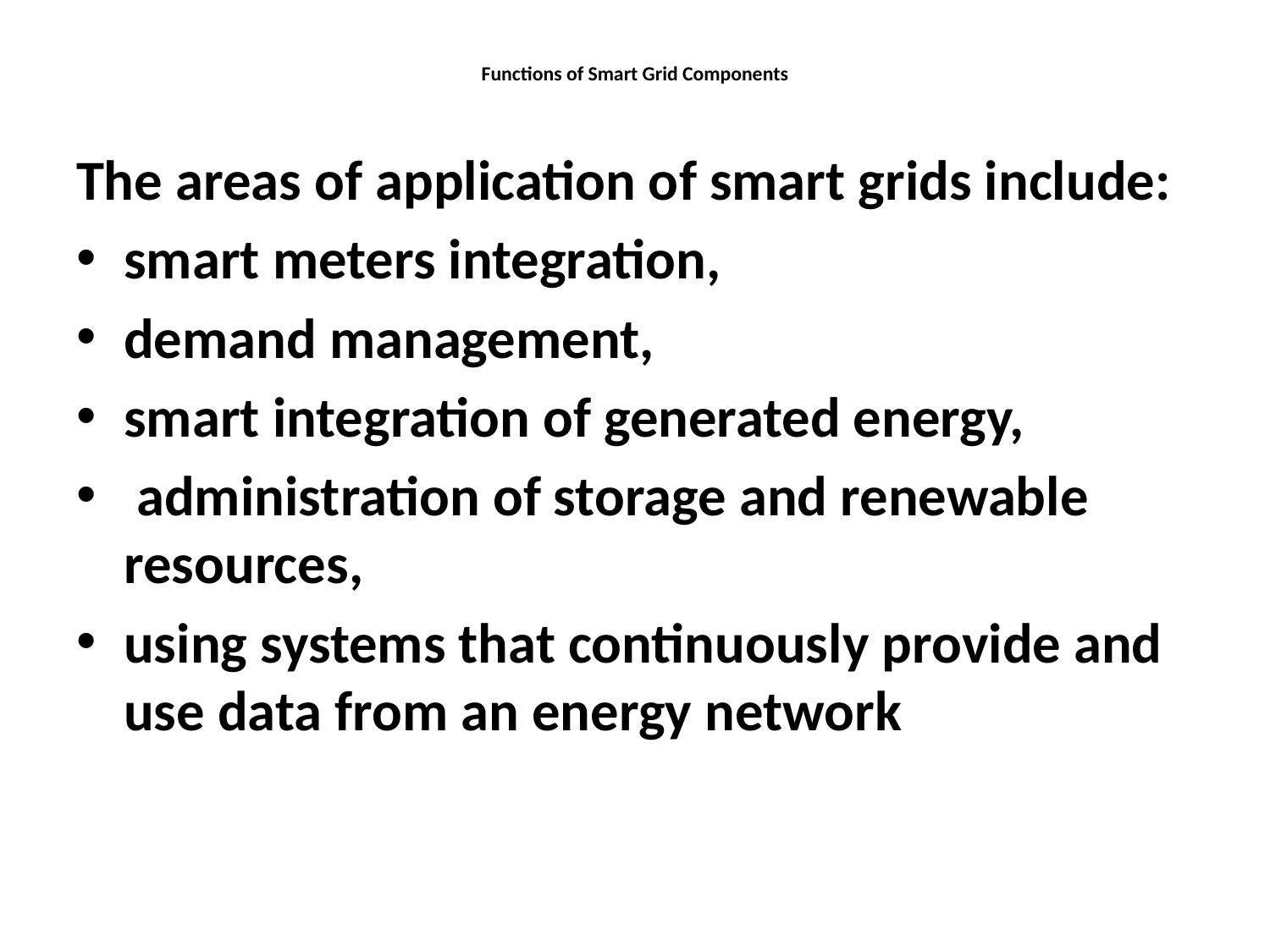

# Functions of Smart Grid Components
The areas of application of smart grids include:
smart meters integration,
demand management,
smart integration of generated energy,
 administration of storage and renewable resources,
using systems that continuously provide and use data from an energy network